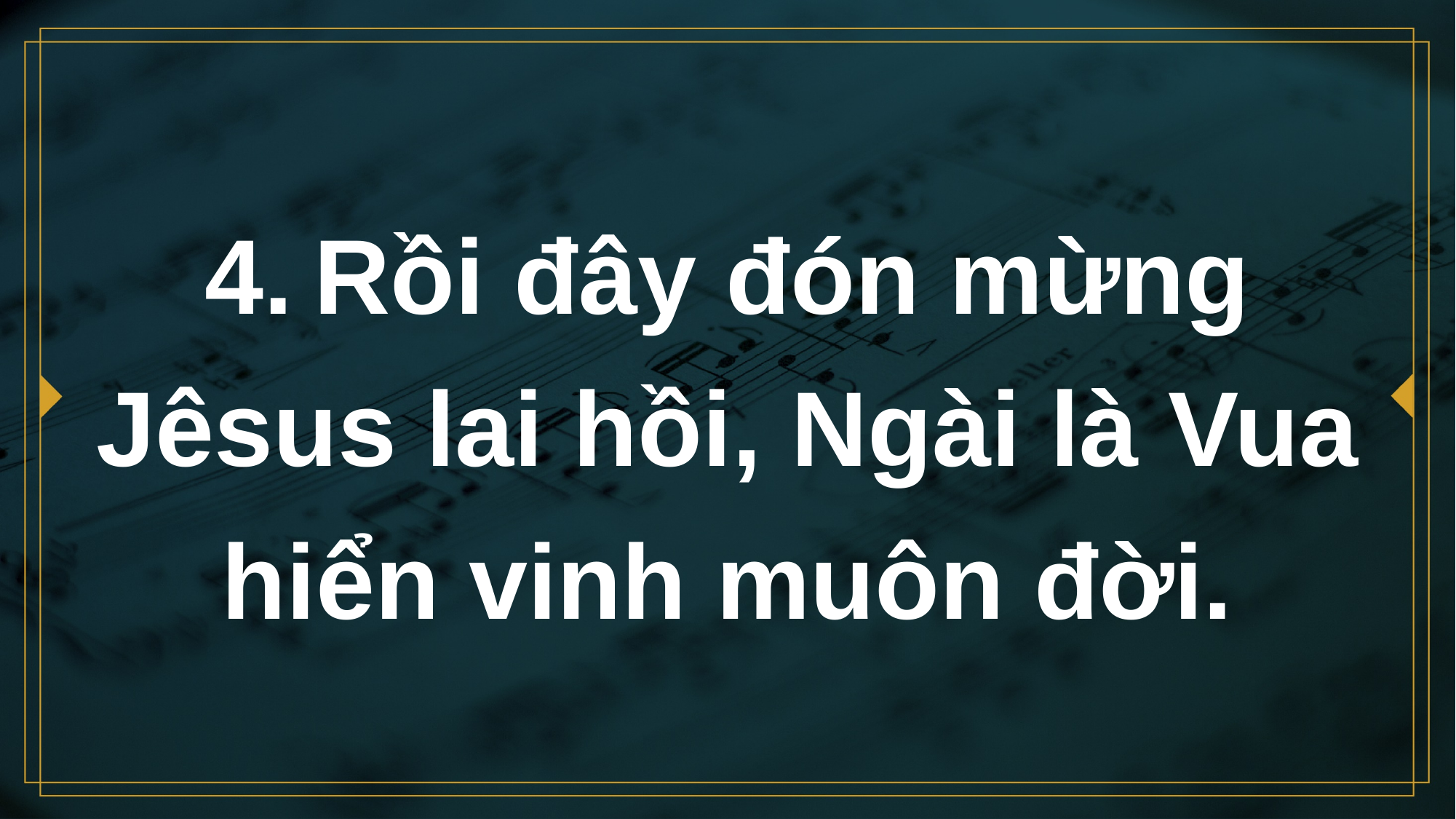

# 4.	Rồi đây đón mừng Jêsus lai hồi, Ngài là Vua hiển vinh muôn đời.